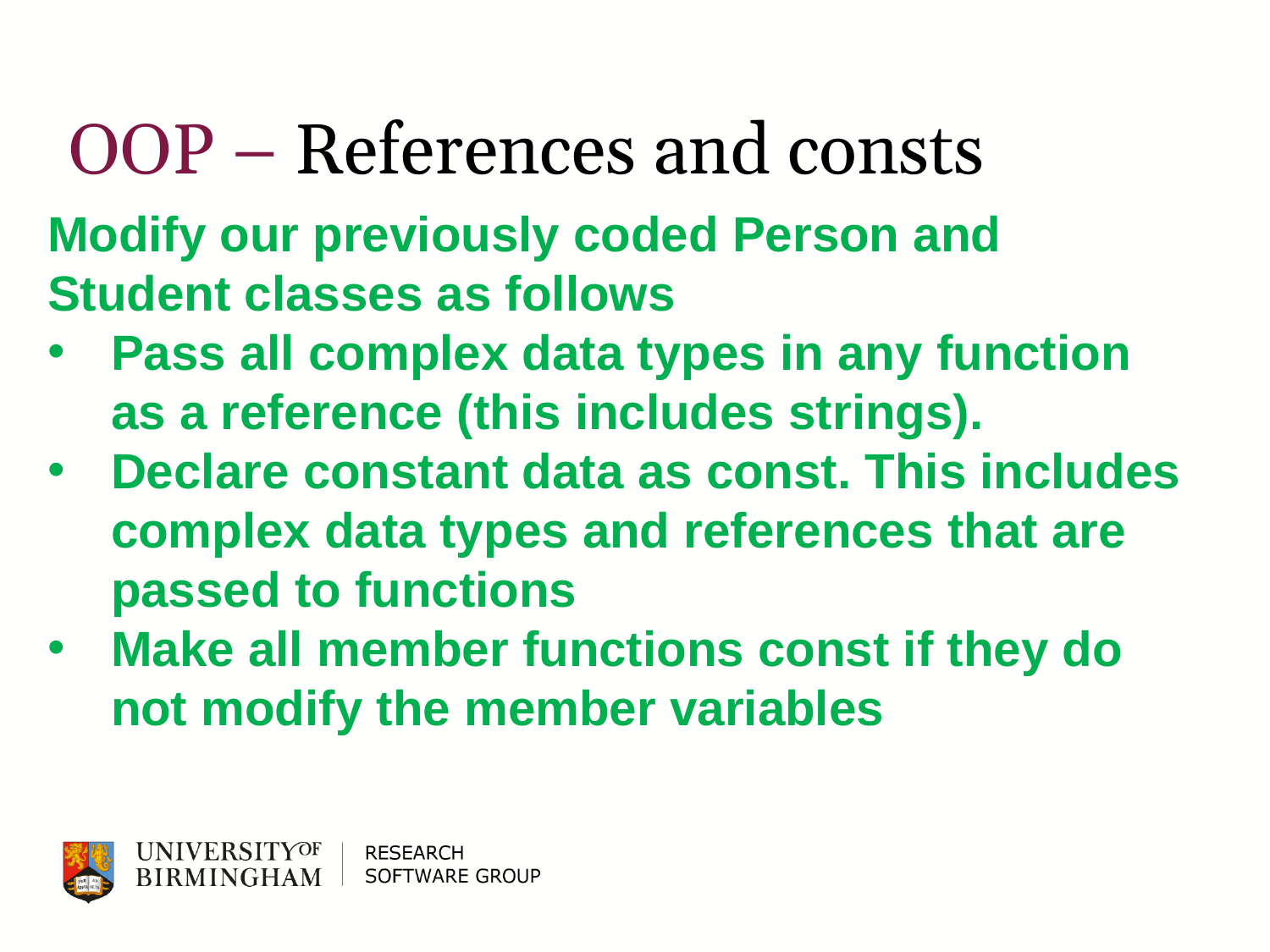

# OOP – References and consts
Modify our previously coded Person and Student classes as follows
Pass all complex data types in any function as a reference (this includes strings).
Declare constant data as const. This includes complex data types and references that are passed to functions
Make all member functions const if they do not modify the member variables